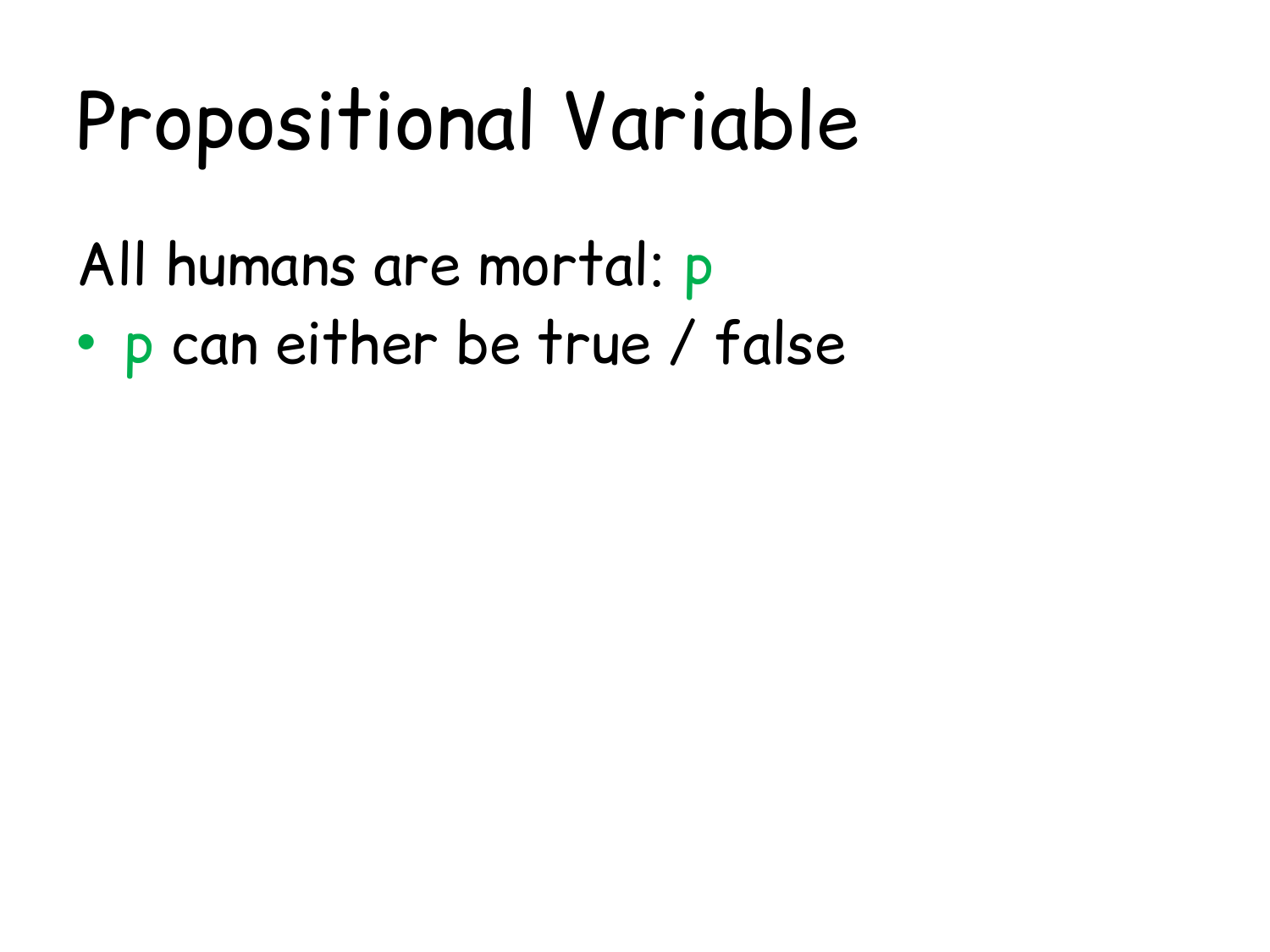

# Propositional Variable
All humans are mortal: p
p can either be true / false